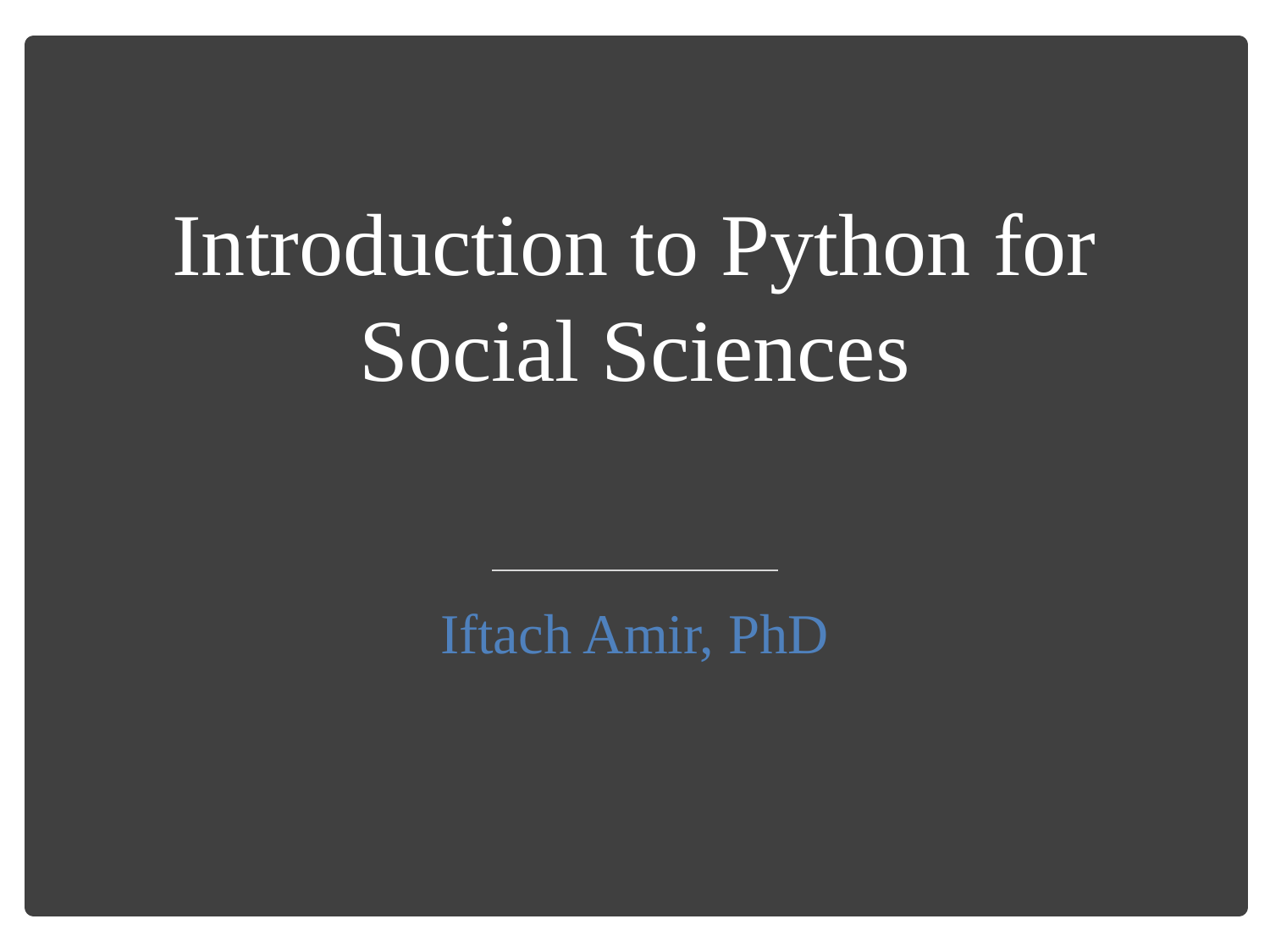

# Introduction to Python for Social Sciences
Iftach Amir, PhD